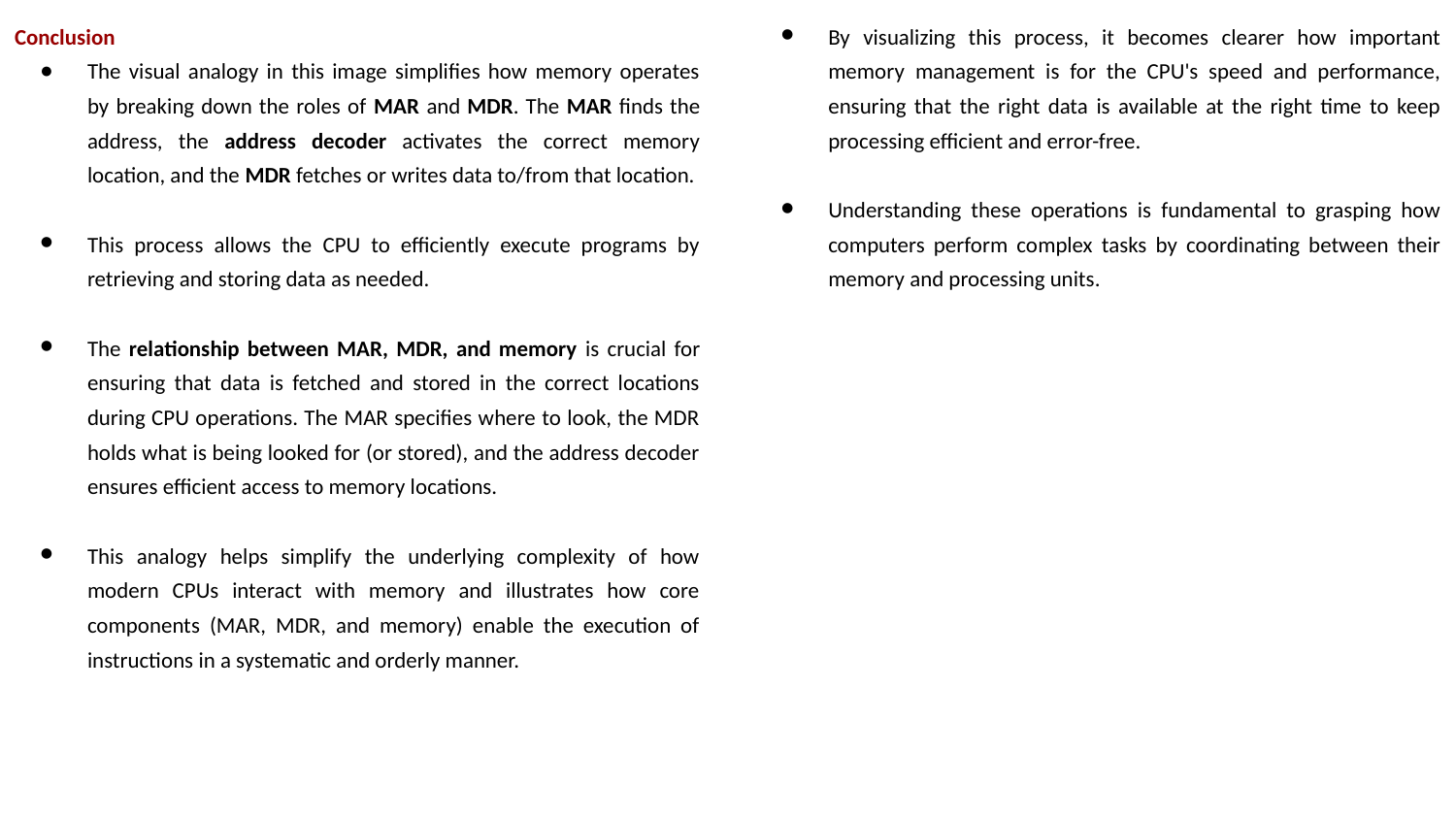

By visualizing this process, it becomes clearer how important memory management is for the CPU's speed and performance, ensuring that the right data is available at the right time to keep processing efficient and error-free.

Understanding these operations is fundamental to grasping how computers perform complex tasks by coordinating between their memory and processing units.
Conclusion
The visual analogy in this image simplifies how memory operates by breaking down the roles of MAR and MDR. The MAR finds the address, the address decoder activates the correct memory location, and the MDR fetches or writes data to/from that location.

This process allows the CPU to efficiently execute programs by retrieving and storing data as needed.

The relationship between MAR, MDR, and memory is crucial for ensuring that data is fetched and stored in the correct locations during CPU operations. The MAR specifies where to look, the MDR holds what is being looked for (or stored), and the address decoder ensures efficient access to memory locations.

This analogy helps simplify the underlying complexity of how modern CPUs interact with memory and illustrates how core components (MAR, MDR, and memory) enable the execution of instructions in a systematic and orderly manner.